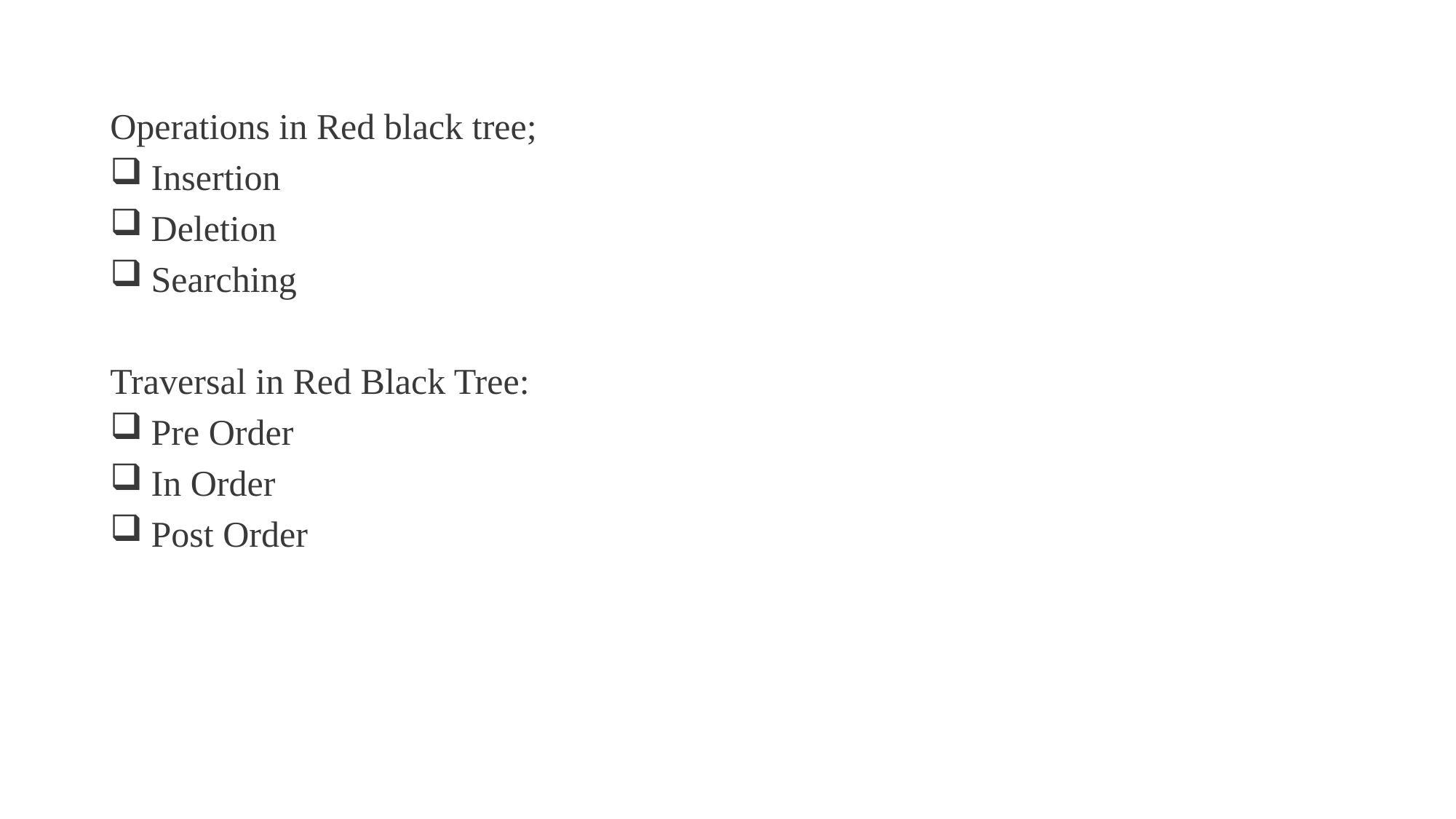

Operations in Red black tree;
Insertion
Deletion
Searching

Traversal in Red Black Tree:
Pre Order
In Order
Post Order